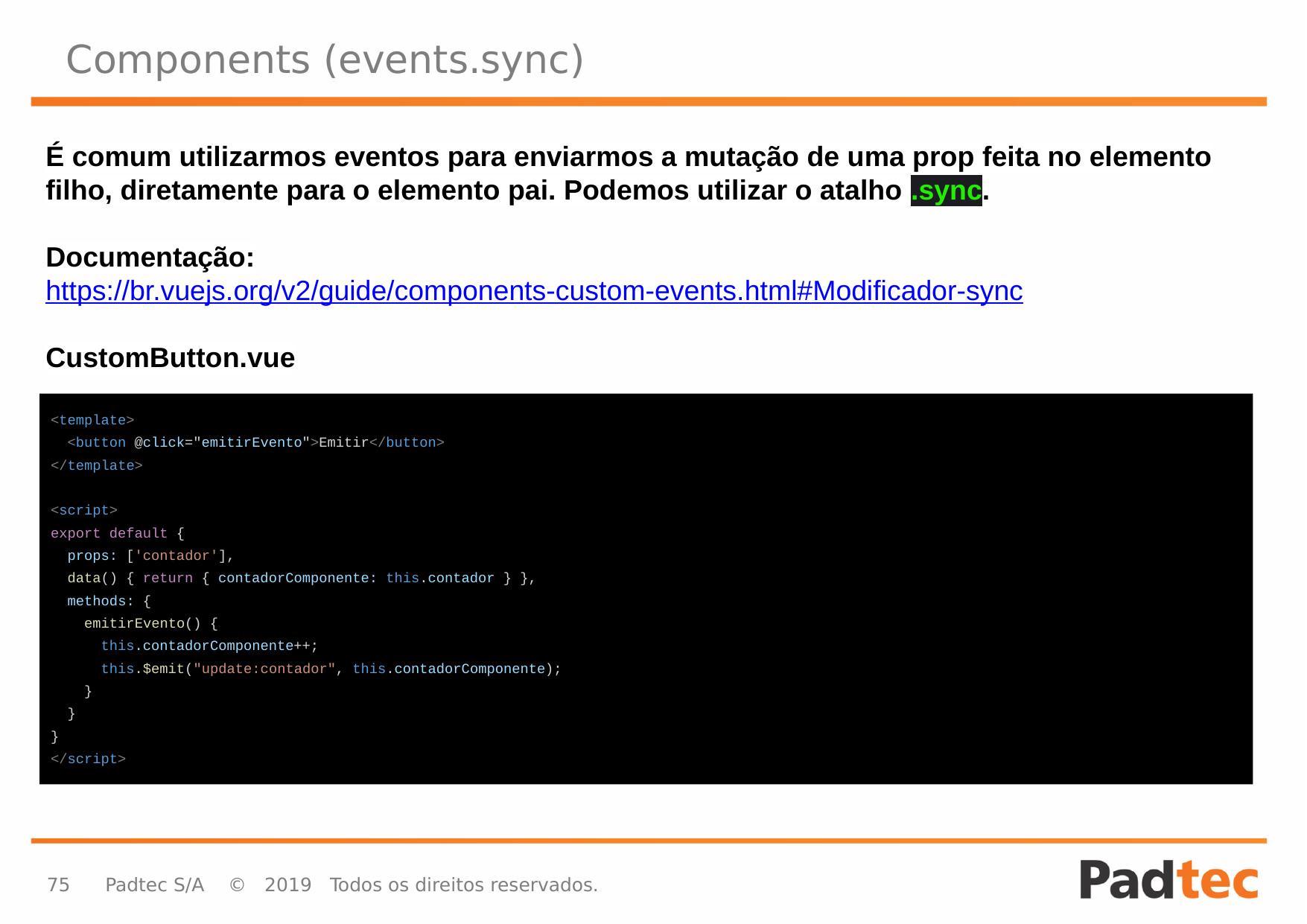

# Components (events.sync)
É comum utilizarmos eventos para enviarmos a mutação de uma prop feita no elemento filho, diretamente para o elemento pai. Podemos utilizar o atalho .sync.

Documentação:
https://br.vuejs.org/v2/guide/components-custom-events.html#Modificador-sync

CustomButton.vue
<template>
  <button @click="emitirEvento">Emitir</button>
</template>

<script>
export default {
  props: ['contador'],
  data() { return { contadorComponente: this.contador } },
  methods: {
    emitirEvento() {
      this.contadorComponente++;
      this.$emit("update:contador", this.contadorComponente);
    }
  }
}
</script>